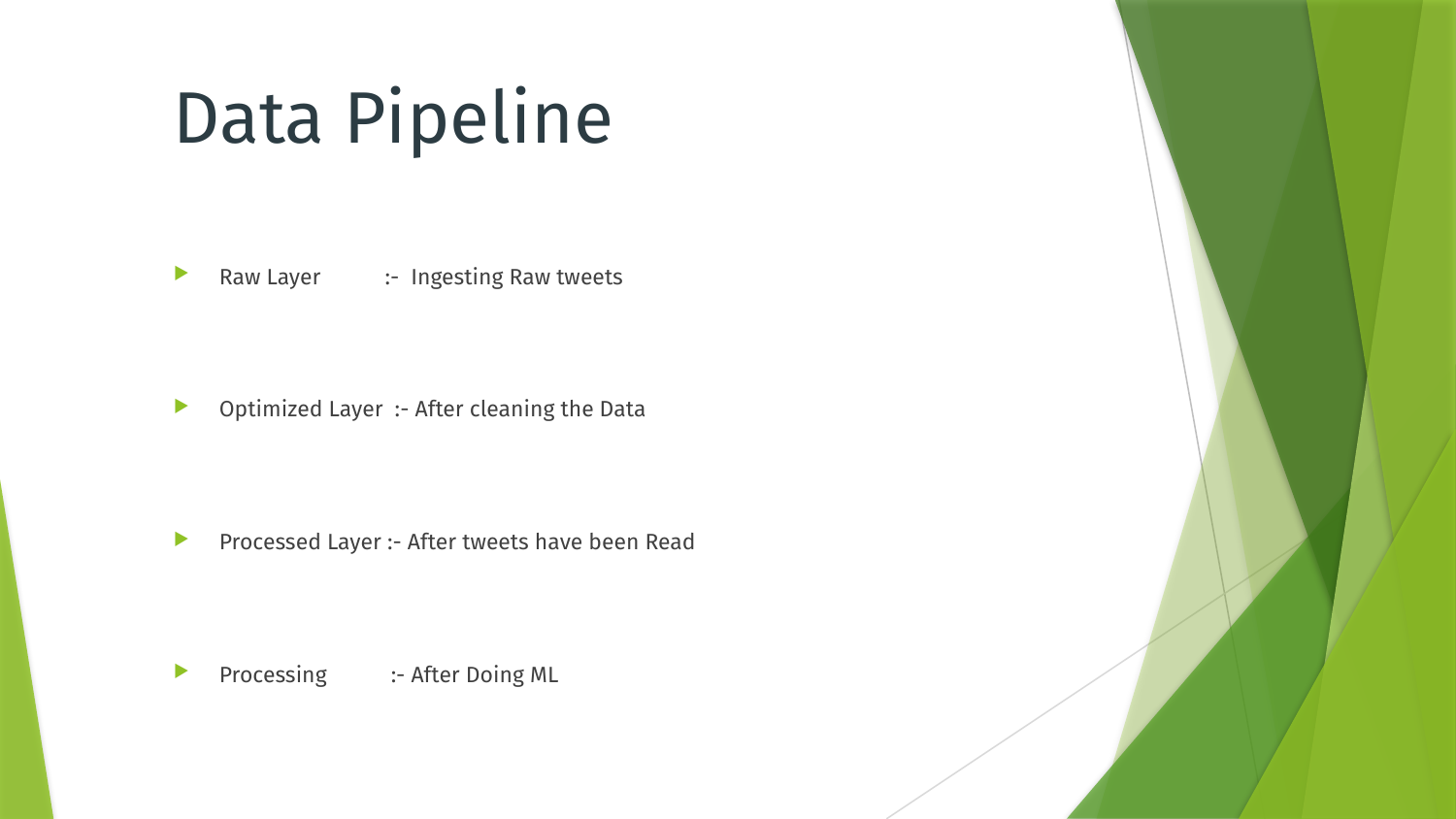

# Data Pipeline

Raw Layer           :-  Ingesting Raw tweets

Optimized Layer  :- After cleaning the Data

Processed Layer :- After tweets have been Read

Processing           :- After Doing ML